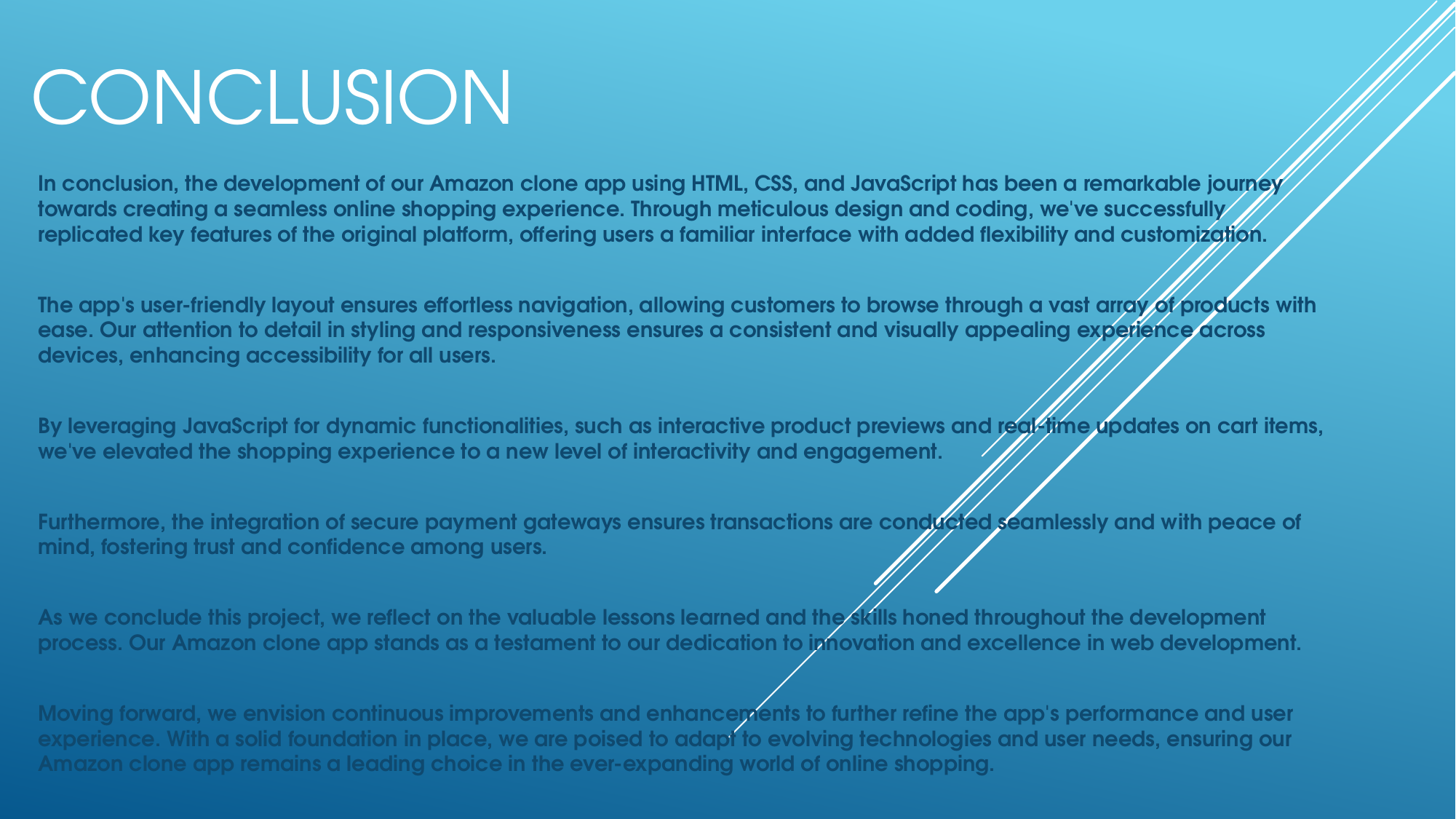

# Conclusion
In conclusion, the development of our Amazon clone app using HTML, CSS, and JavaScript has been a remarkable journey towards creating a seamless online shopping experience. Through meticulous design and coding, we've successfully replicated key features of the original platform, offering users a familiar interface with added flexibility and customization.

The app's user-friendly layout ensures effortless navigation, allowing customers to browse through a vast array of products with ease. Our attention to detail in styling and responsiveness ensures a consistent and visually appealing experience across devices, enhancing accessibility for all users.

By leveraging JavaScript for dynamic functionalities, such as interactive product previews and real-time updates on cart items, we've elevated the shopping experience to a new level of interactivity and engagement.

Furthermore, the integration of secure payment gateways ensures transactions are conducted seamlessly and with peace of mind, fostering trust and confidence among users.

As we conclude this project, we reflect on the valuable lessons learned and the skills honed throughout the development process. Our Amazon clone app stands as a testament to our dedication to innovation and excellence in web development.

Moving forward, we envision continuous improvements and enhancements to further refine the app's performance and user experience. With a solid foundation in place, we are poised to adapt to evolving technologies and user needs, ensuring our Amazon clone app remains a leading choice in the ever-expanding world of online shopping.